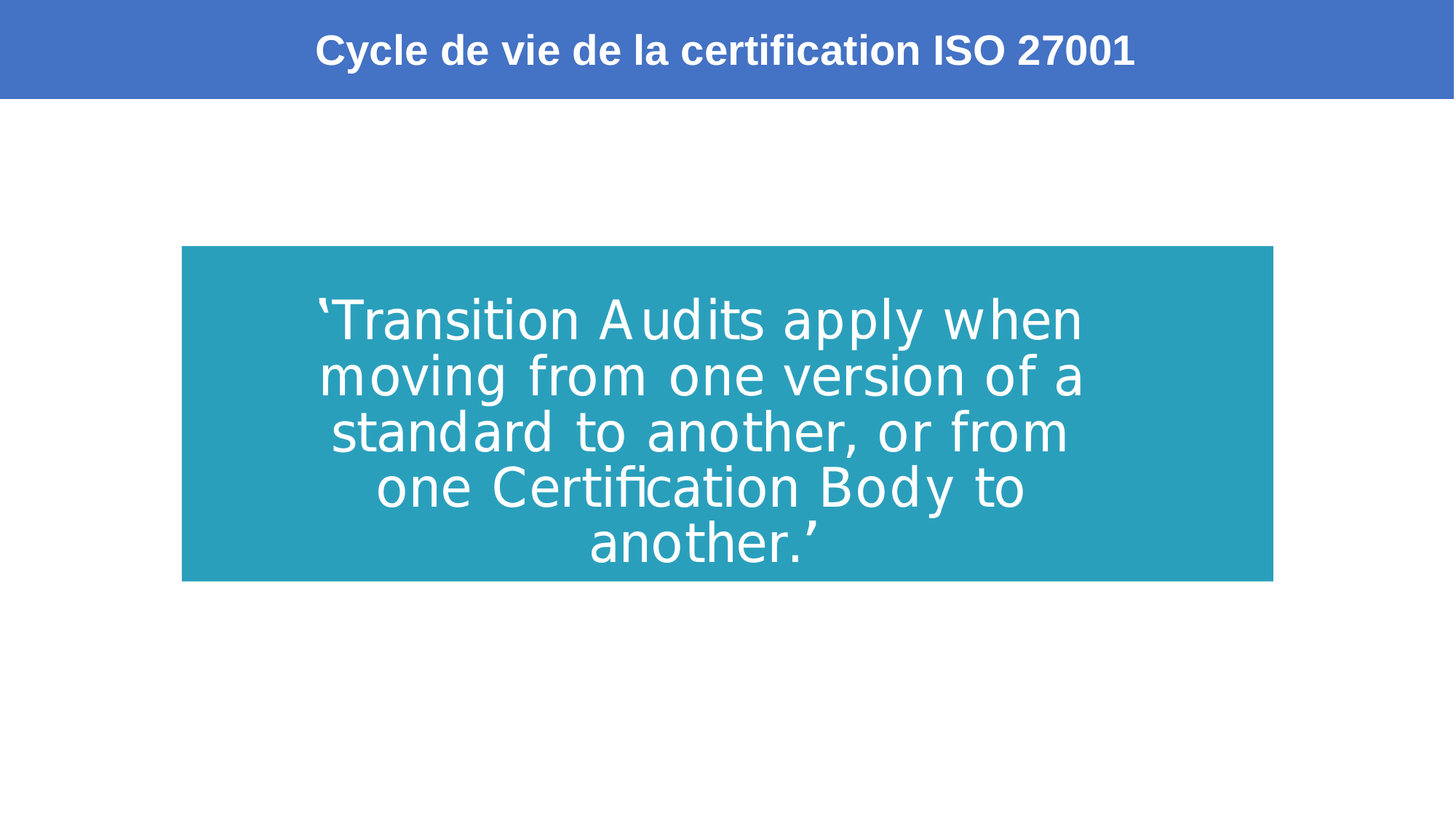

Cycle de vie de la certification ISO 27001

‘Transition Audits apply when moving from one version of a standard to another, or from one Certification Body to another.’